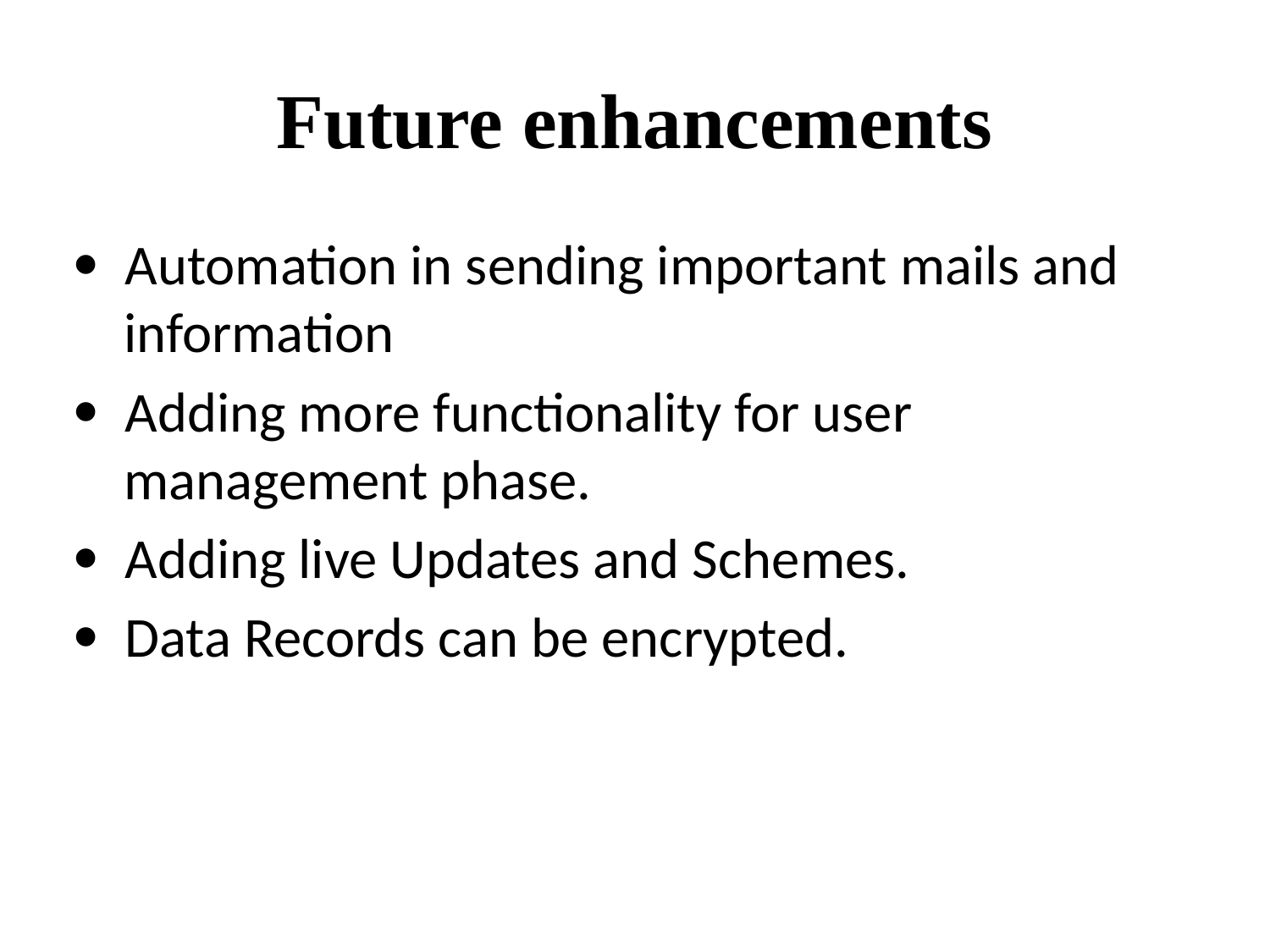

# Future enhancements
•  Automation in sending important mails and information
•  Adding more functionality for user management phase.
•  Adding live Updates and Schemes.
•  Data Records can be encrypted.